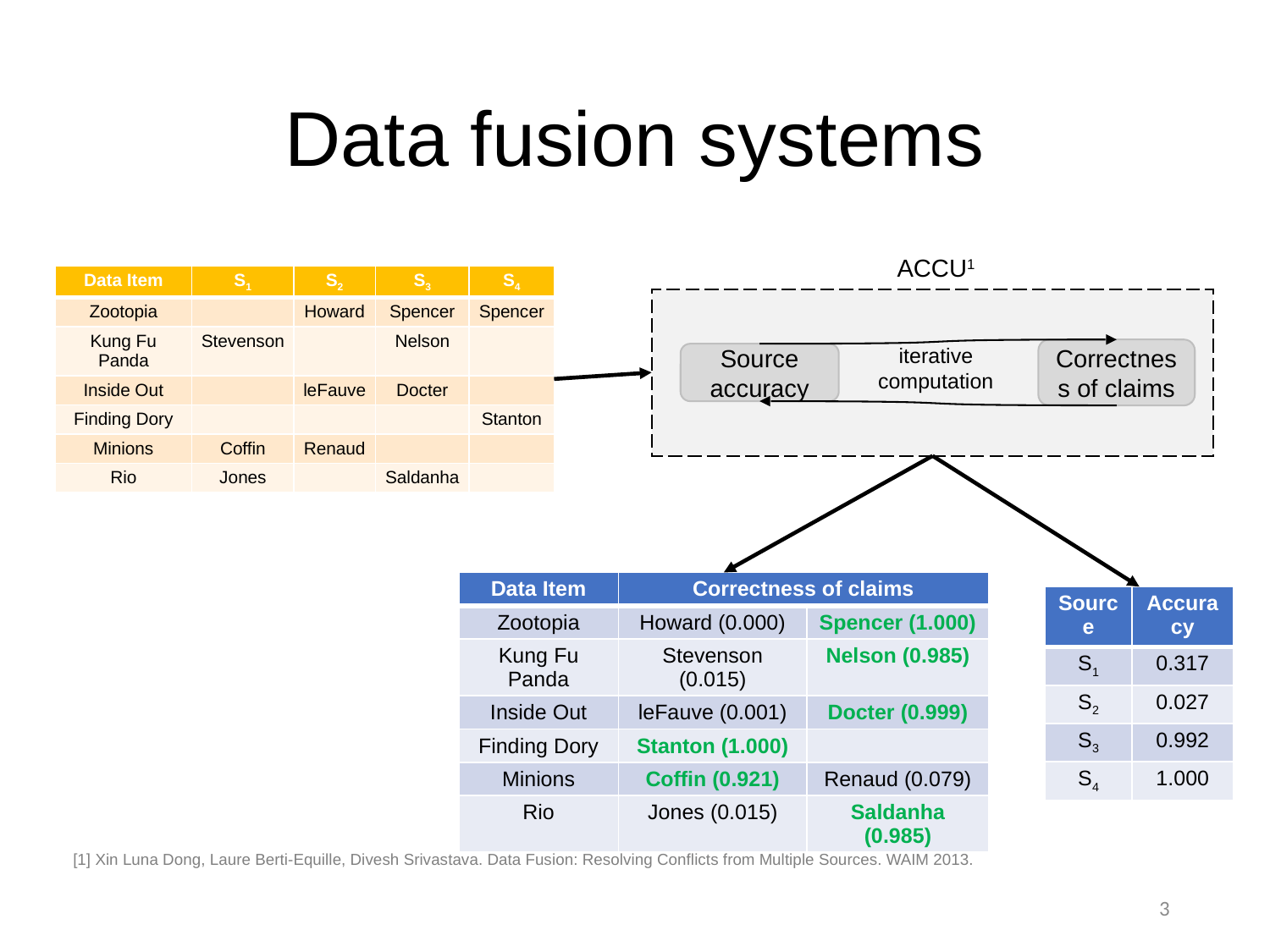

# Data fusion systems
ACCU1
| Data Item | S1 | S2 | S3 | S4 |
| --- | --- | --- | --- | --- |
| Zootopia |  | Howard | Spencer | Spencer |
| Kung Fu Panda | Stevenson |  | Nelson |  |
| Inside Out |  | leFauve | Docter |  |
| Finding Dory |  |  |  | Stanton |
| Minions | Coffin | Renaud |  |  |
| Rio | Jones |  | Saldanha |  |

iterative computation
Correctness of claims
Source accuracy
| Data Item | Correctness of claims |  |
| --- | --- | --- |
| Zootopia | Howard (0.000) | Spencer (1.000) |
| Kung Fu Panda | Stevenson (0.015) | Nelson (0.985) |
| Inside Out | leFauve (0.001) | Docter (0.999) |
| Finding Dory | Stanton (1.000) |  |
| Minions | Coffin (0.921) | Renaud (0.079) |
| Rio | Jones (0.015) | Saldanha (0.985) |
| Data Item | Correctness of claims |  |
| --- | --- | --- |
| Zootopia | Howard (0.000) | Spencer (1.000) |
| Kung Fu Panda | Stevenson (0.015) | Nelson (0.985) |
| Inside Out | leFauve (0.001) | Docter (0.999) |
| Finding Dory | Stanton (1.000) |  |
| Minions | Coffin (0.921) | Renaud (0.079) |
| Rio | Jones (0.015) | Saldanha (0.985) |
| Source | Accuracy |
| --- | --- |
| S1 | 0.317 |
| S2 | 0.027 |
| S3 | 0.992 |
| S4 | 1.000 |
[1] Xin Luna Dong, Laure Berti-Equille, Divesh Srivastava. Data Fusion: Resolving Conflicts from Multiple Sources. WAIM 2013.
3